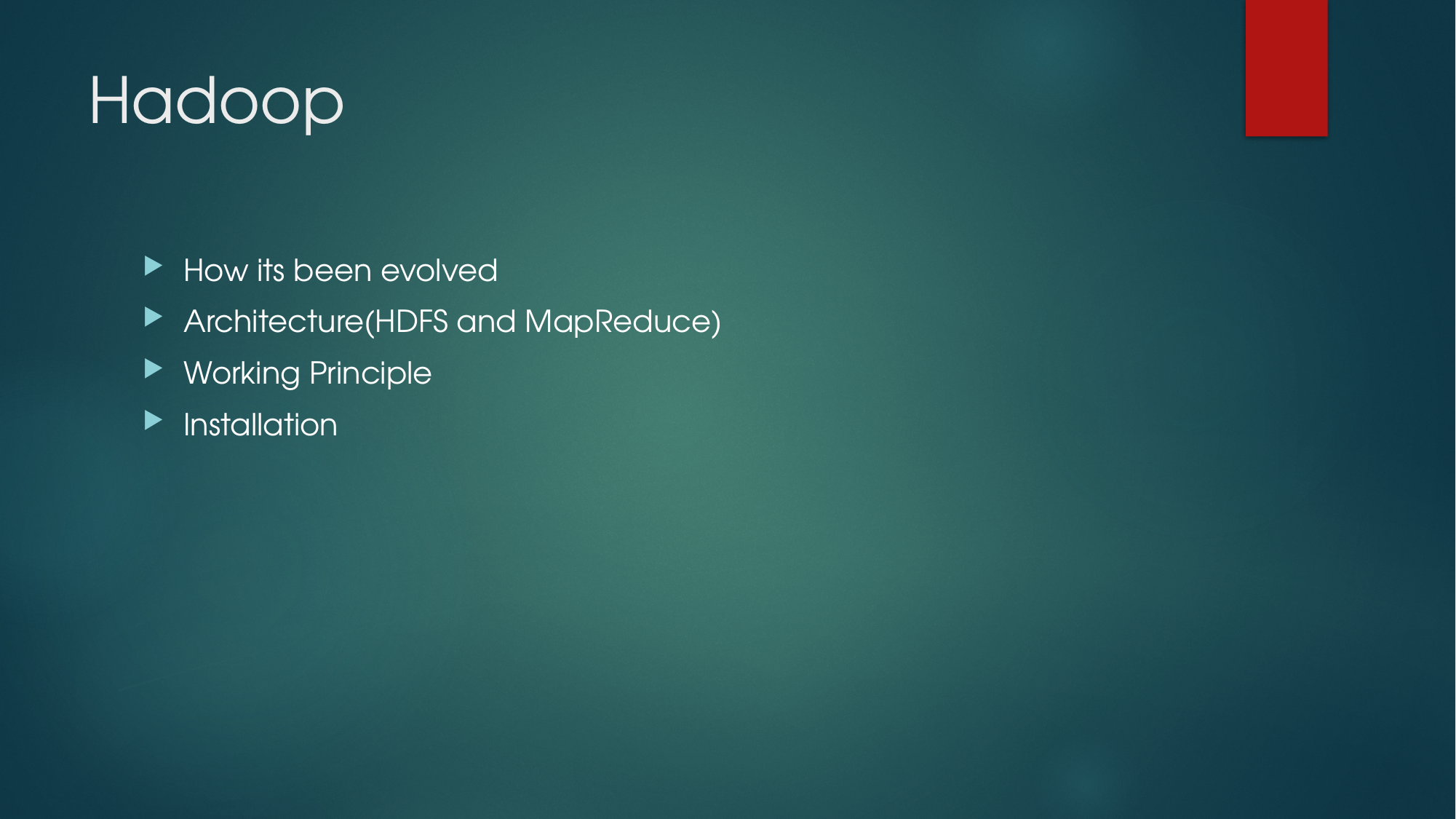

# Hadoop
How its been evolved
Architecture(HDFS and MapReduce)
Working Principle
Installation